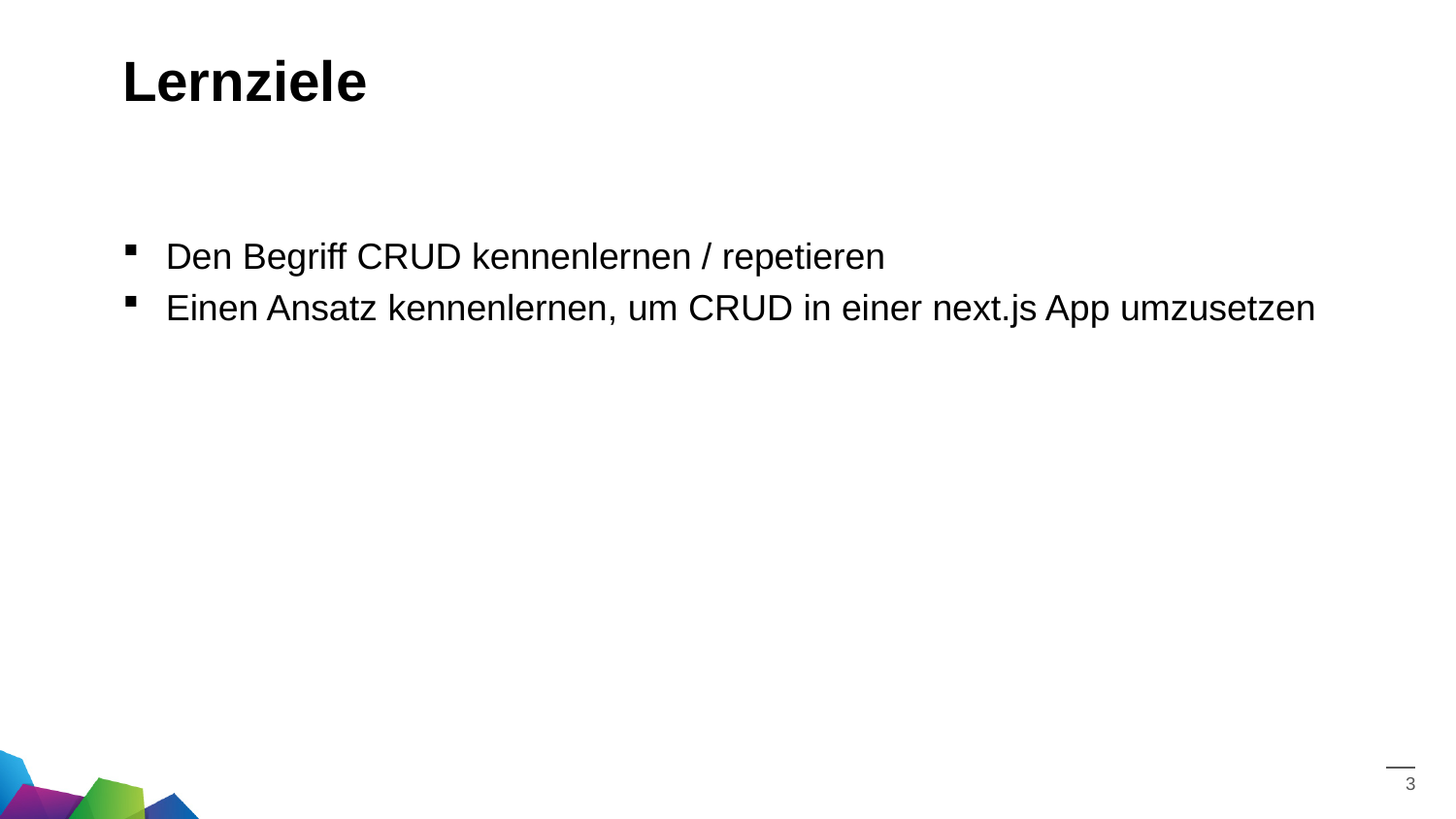

# Lernziele
Den Begriff CRUD kennenlernen / repetieren
Einen Ansatz kennenlernen, um CRUD in einer next.js App umzusetzen